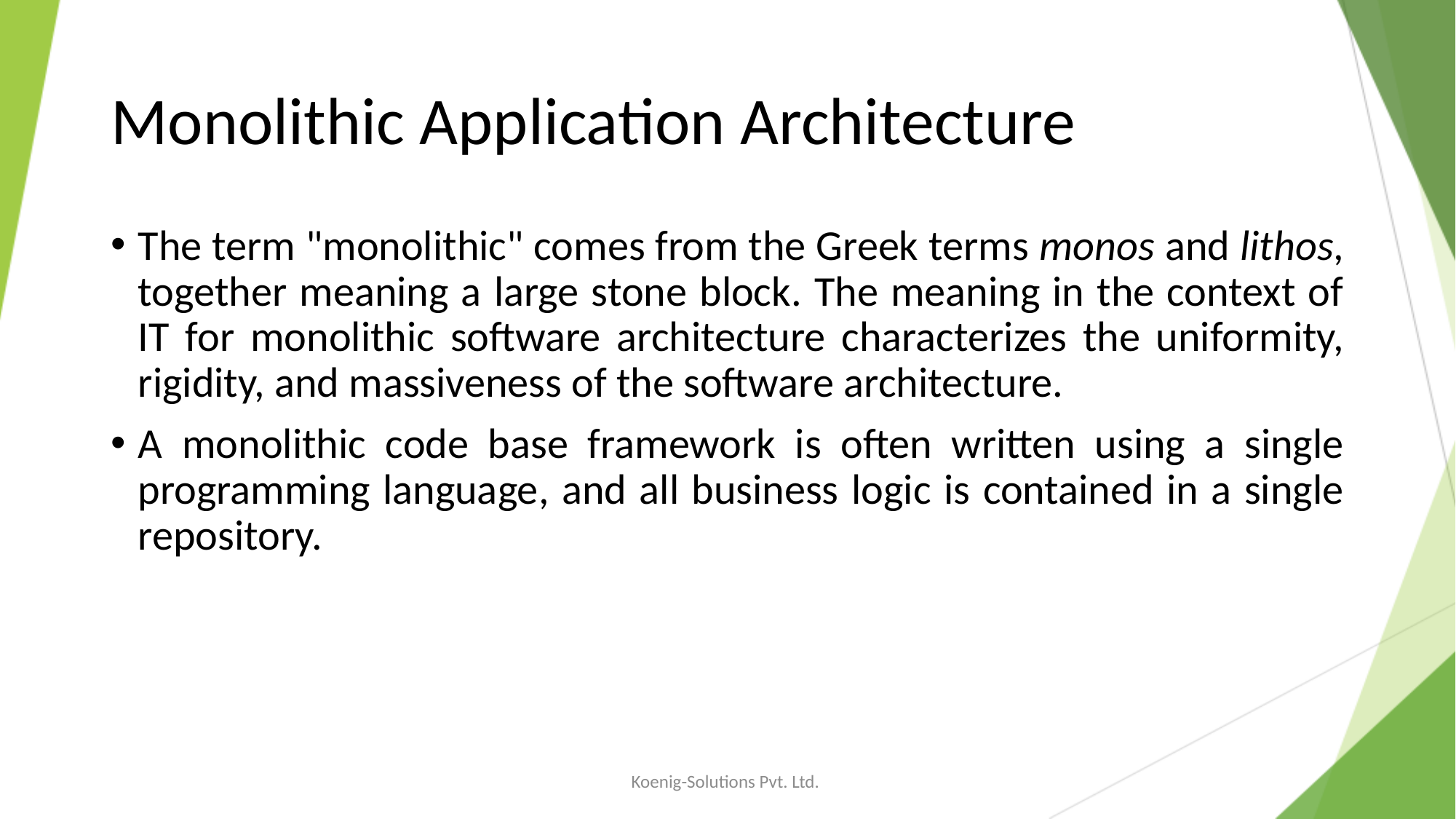

# Monolithic Application Architecture
The term "monolithic" comes from the Greek terms monos and lithos, together meaning a large stone block. The meaning in the context of IT for monolithic software architecture characterizes the uniformity, rigidity, and massiveness of the software architecture.
A monolithic code base framework is often written using a single programming language, and all business logic is contained in a single repository.

Koenig-Solutions Pvt. Ltd.